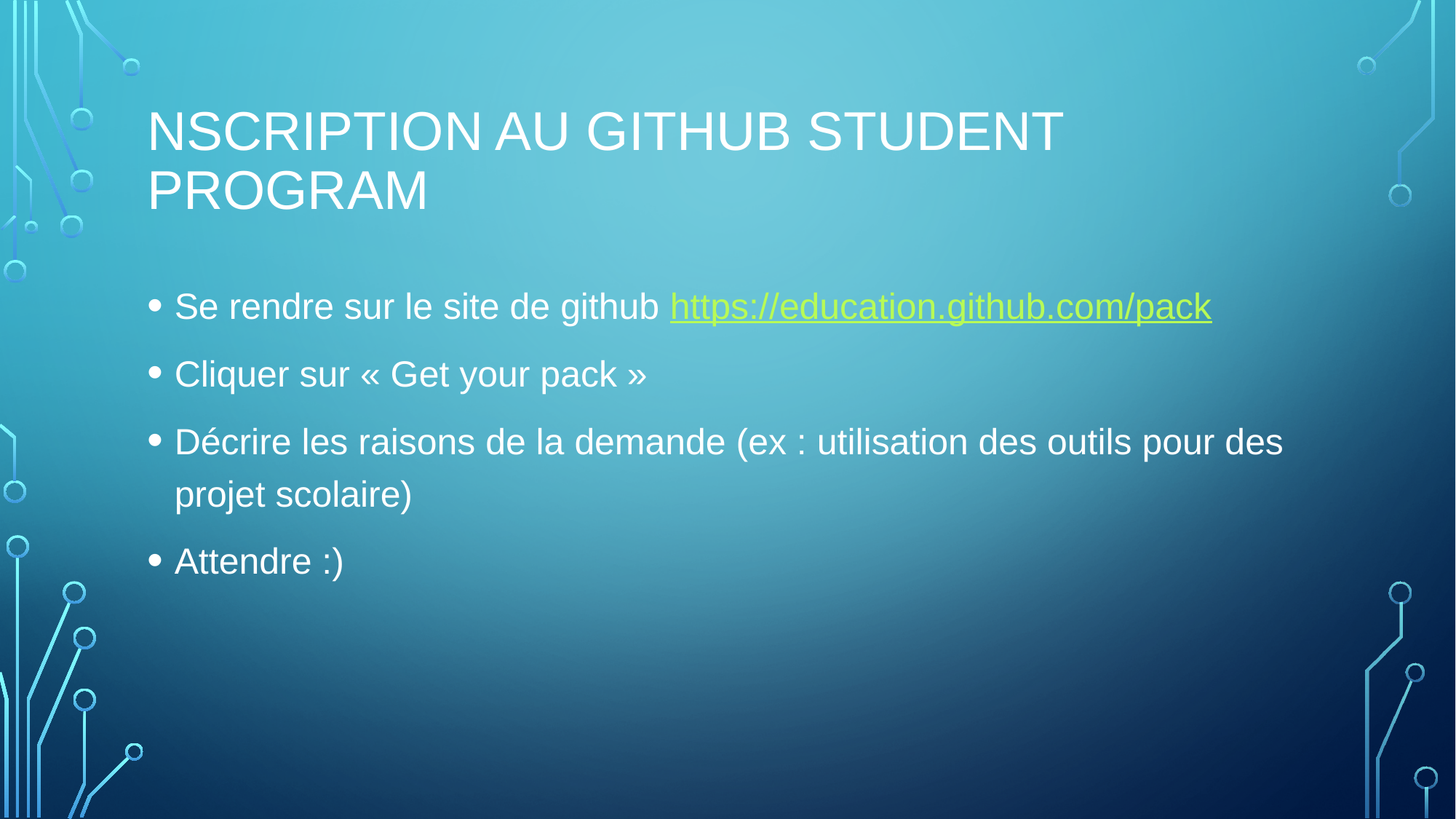

# nscription au Github Student Program
Se rendre sur le site de github https://education.github.com/pack
Cliquer sur « Get your pack »
Décrire les raisons de la demande (ex : utilisation des outils pour des projet scolaire)
Attendre :)